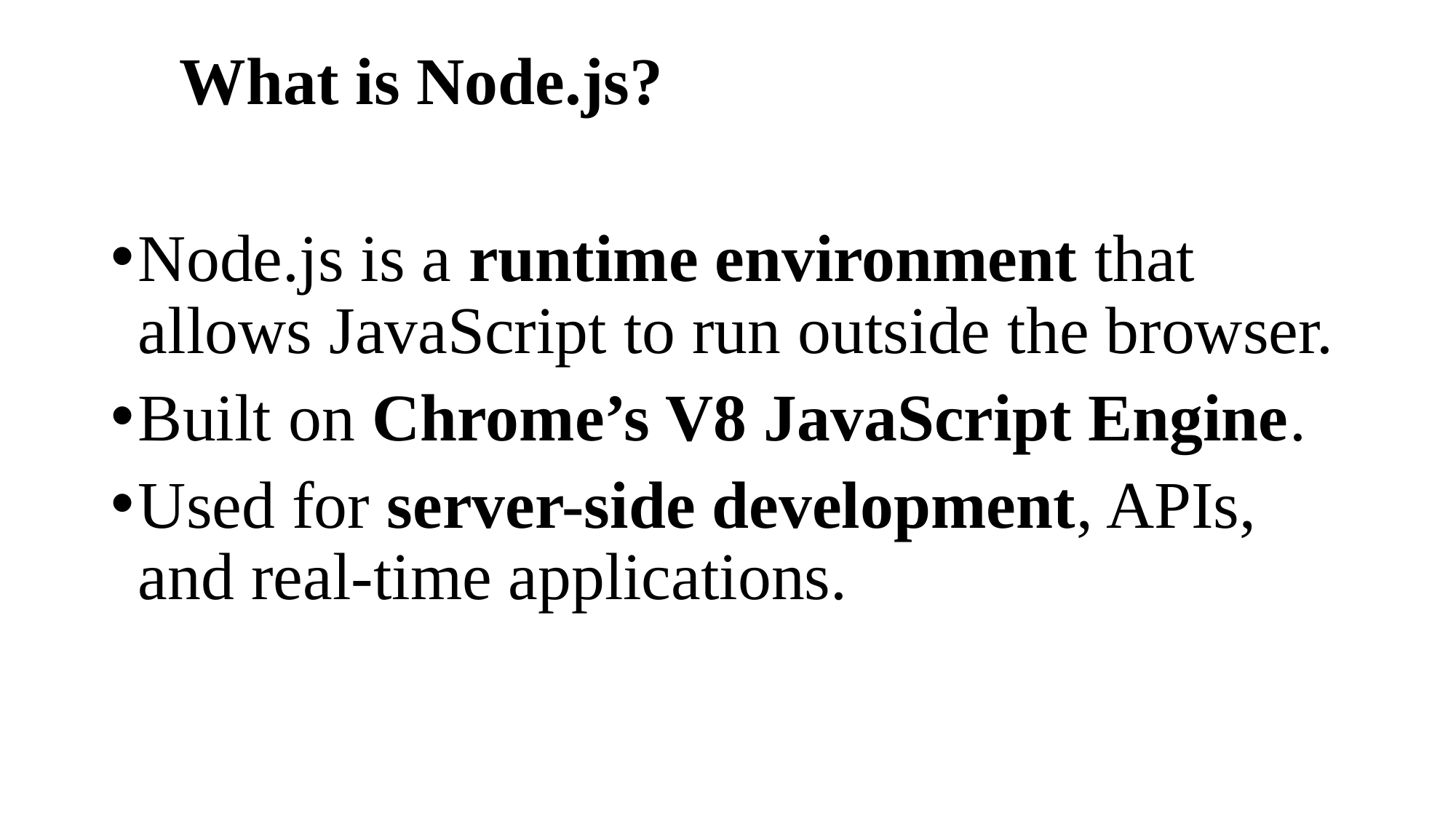

# 🧱 What is Node.js?
Node.js is a runtime environment that allows JavaScript to run outside the browser.
Built on Chrome’s V8 JavaScript Engine.
Used for server-side development, APIs, and real-time applications.